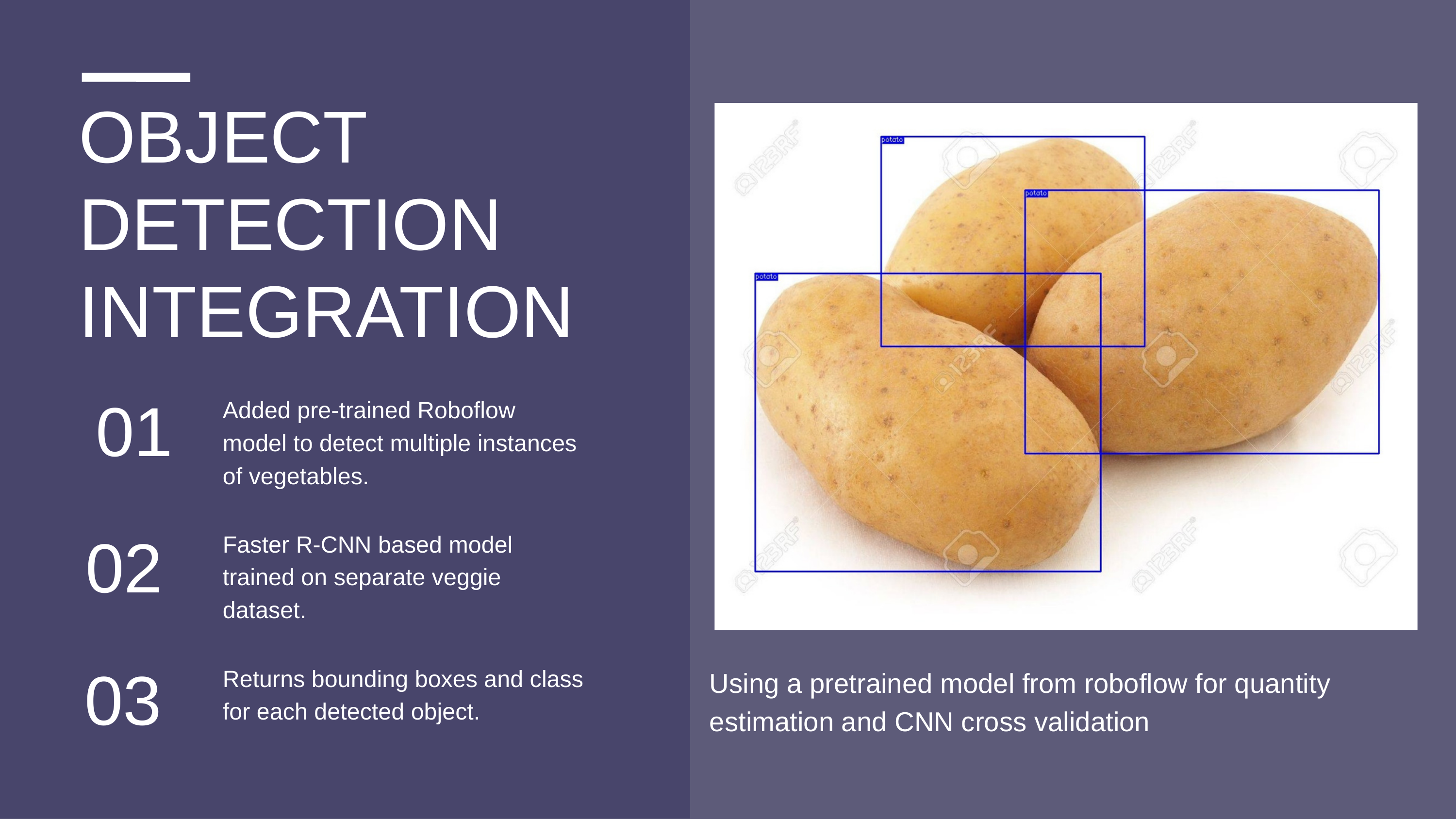

OBJECT DETECTION INTEGRATION

01
Added pre-trained Roboflow model to detect multiple instances of vegetables.
02
Faster R-CNN based model trained on separate veggie dataset.

03
Returns bounding boxes and class for each detected object.

Using a pretrained model from roboflow for quantity estimation and CNN cross validation